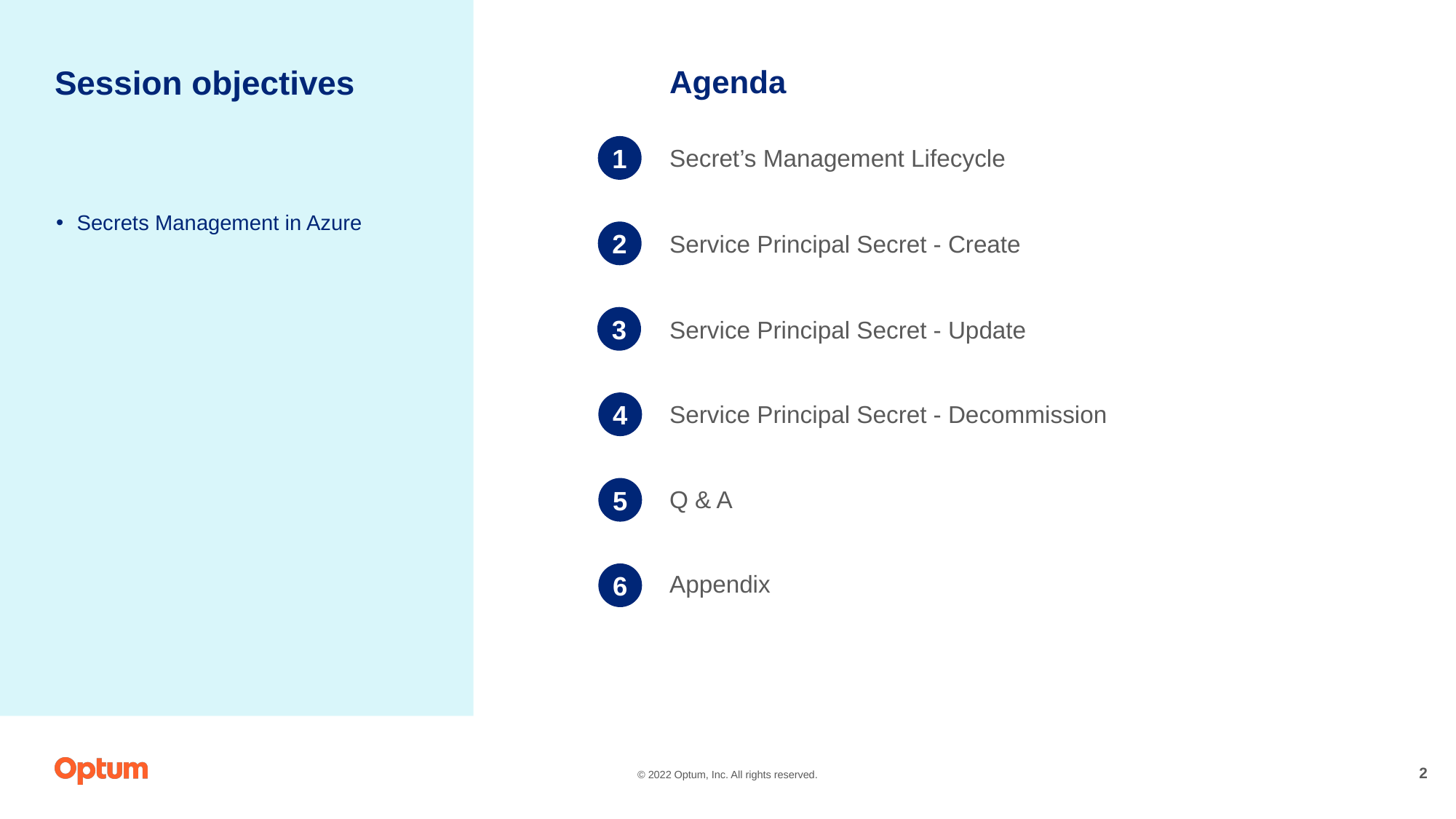

# Session objectives
Agenda
1
Secret’s Management Lifecycle
Secrets Management in Azure
2
Service Principal Secret - Create
3
Service Principal Secret - Update
4
Service Principal Secret - Decommission
5
Q & A
6
Appendix